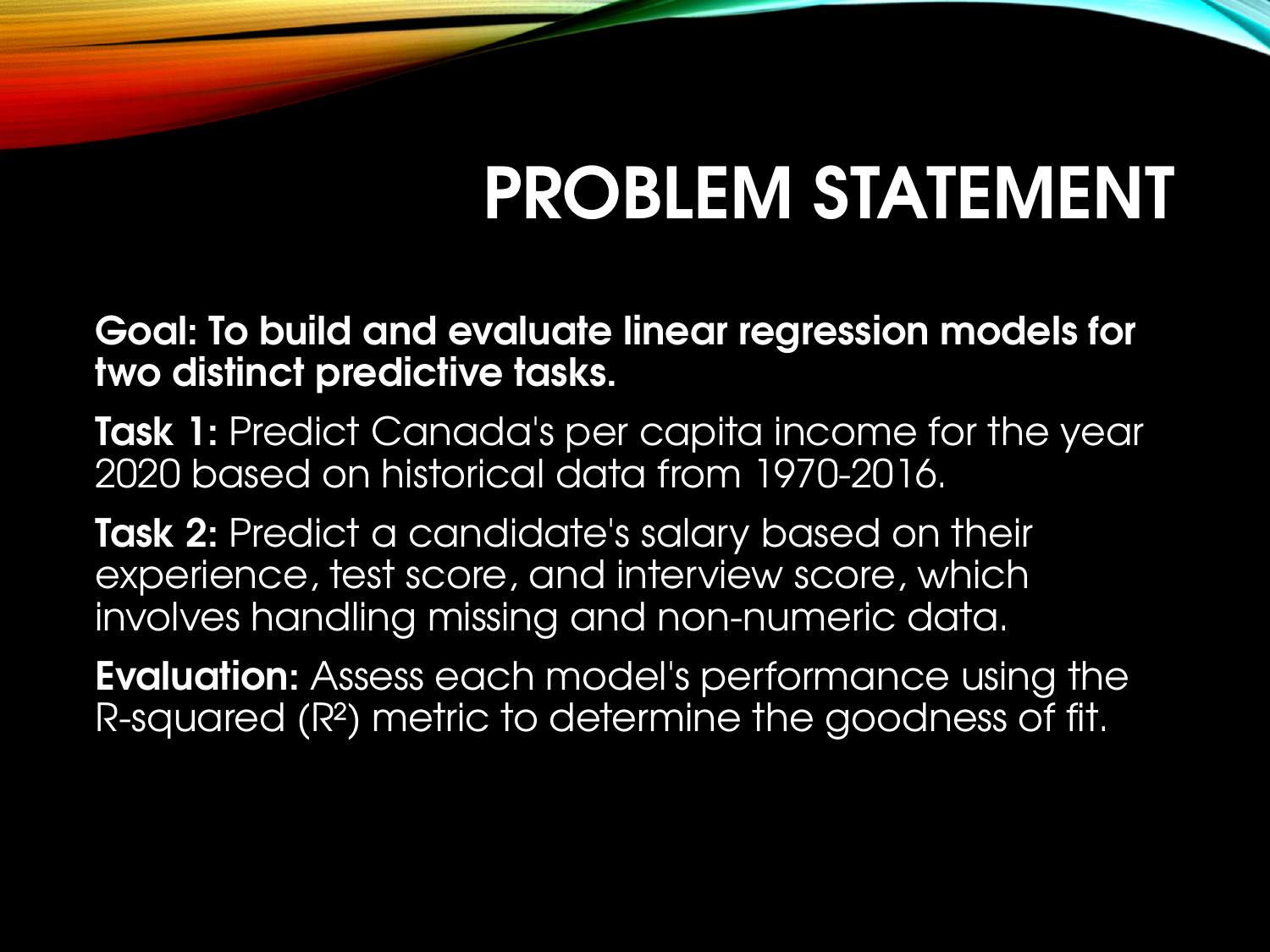

# Problem Statement
Goal: To build and evaluate linear regression models for two distinct predictive tasks.
Task 1: Predict Canada's per capita income for the year 2020 based on historical data from 1970-2016.
Task 2: Predict a candidate's salary based on their experience, test score, and interview score, which involves handling missing and non-numeric data.
Evaluation: Assess each model's performance using the R-squared (R²) metric to determine the goodness of fit.